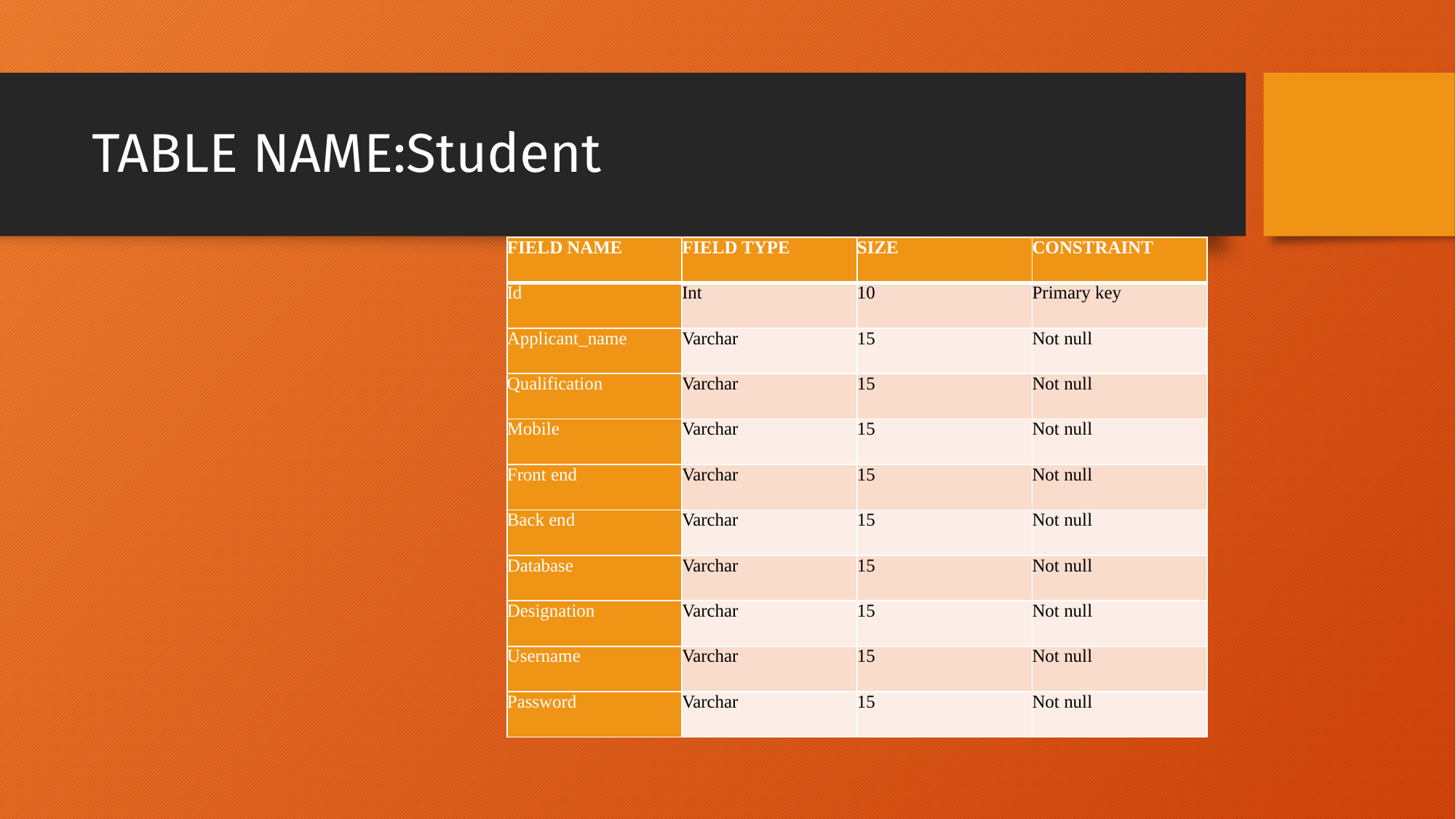

# TABLE NAME:Student
| FIELD NAME | FIELD TYPE | SIZE | CONSTRAINT |
| --- | --- | --- | --- |
| Id | Int | 10 | Primary key |
| Applicant\_name | Varchar | 15 | Not null |
| Qualification | Varchar | 15 | Not null |
| Mobile | Varchar | 15 | Not null |
| Front end | Varchar | 15 | Not null |
| Back end | Varchar | 15 | Not null |
| Database | Varchar | 15 | Not null |
| Designation | Varchar | 15 | Not null |
| Username | Varchar | 15 | Not null |
| Password | Varchar | 15 | Not null |